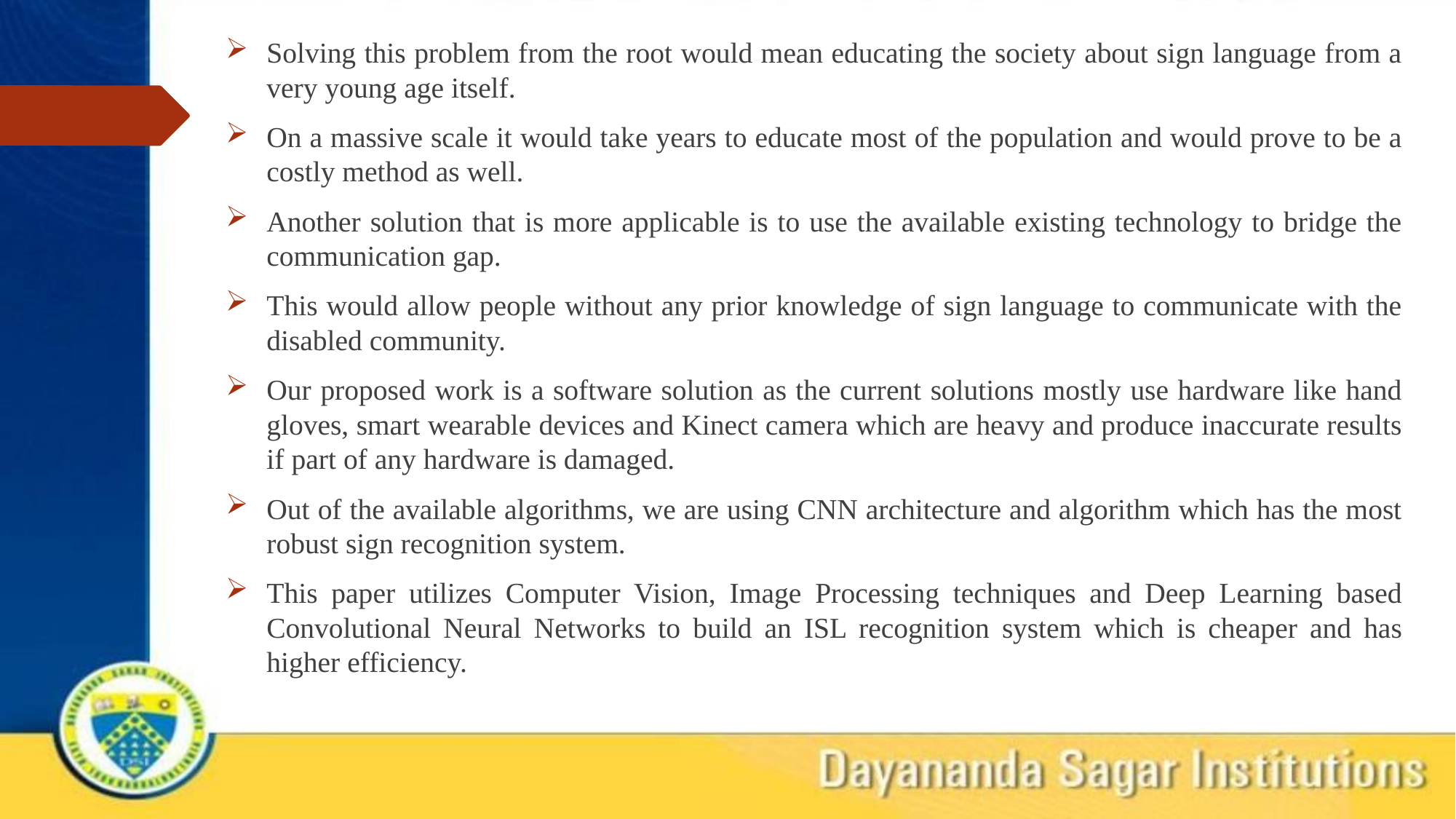

Solving this problem from the root would mean educating the society about sign language from a very young age itself.
On a massive scale it would take years to educate most of the population and would prove to be a costly method as well.
Another solution that is more applicable is to use the available existing technology to bridge the communication gap.
This would allow people without any prior knowledge of sign language to communicate with the disabled community.
Our proposed work is a software solution as the current solutions mostly use hardware like hand gloves, smart wearable devices and Kinect camera which are heavy and produce inaccurate results if part of any hardware is damaged.
Out of the available algorithms, we are using CNN architecture and algorithm which has the most robust sign recognition system.
This paper utilizes Computer Vision, Image Processing techniques and Deep Learning based Convolutional Neural Networks to build an ISL recognition system which is cheaper and has higher efficiency.